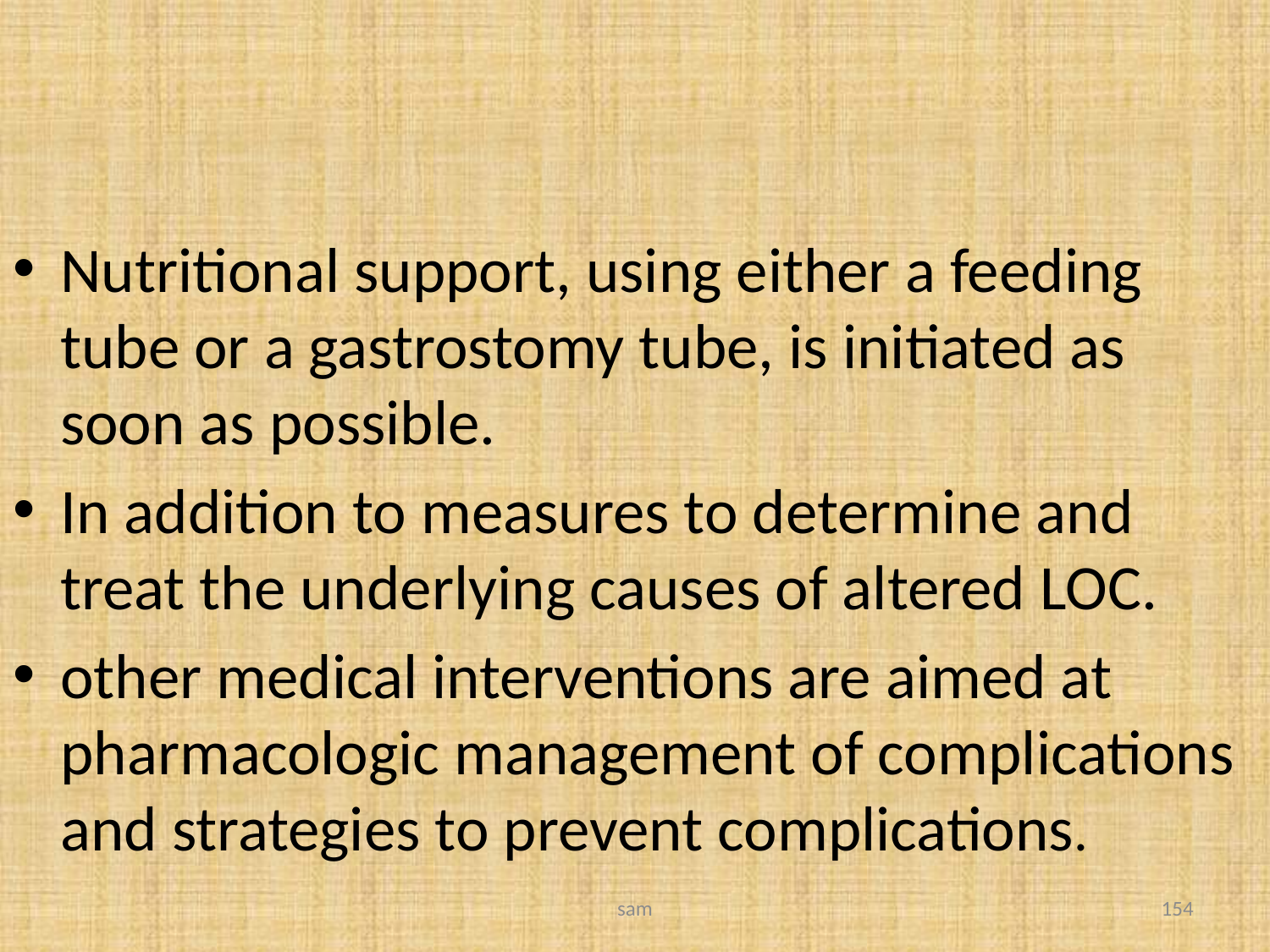

#
Nutritional support, using either a feeding tube or a gastrostomy tube, is initiated as soon as possible.
In addition to measures to determine and treat the underlying causes of altered LOC.
other medical interventions are aimed at pharmacologic management of complications and strategies to prevent complications.
sam
154